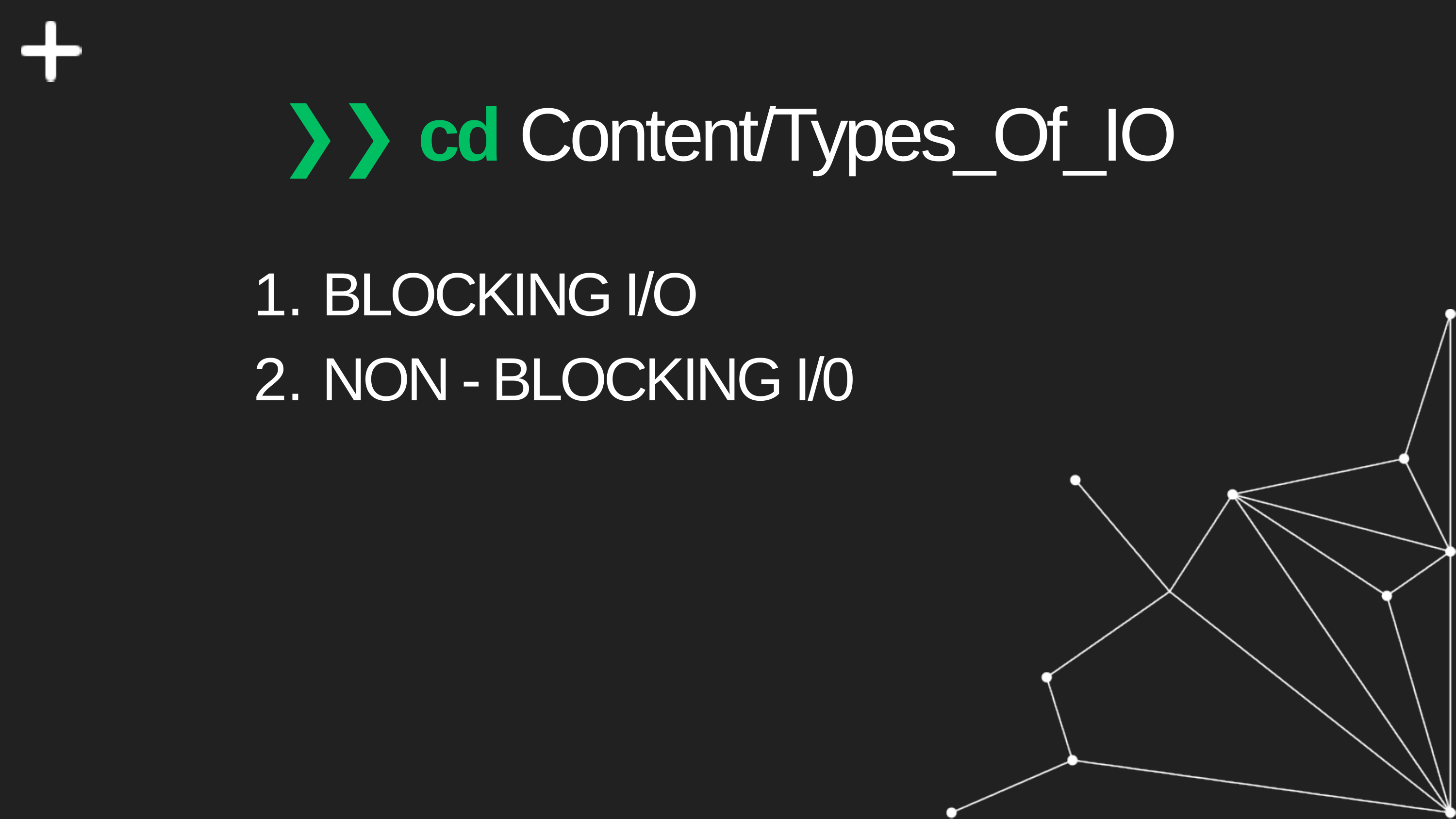

❯❯ cd Content/Types_Of_IO
 BLOCKING I/O
 NON - BLOCKING I/0